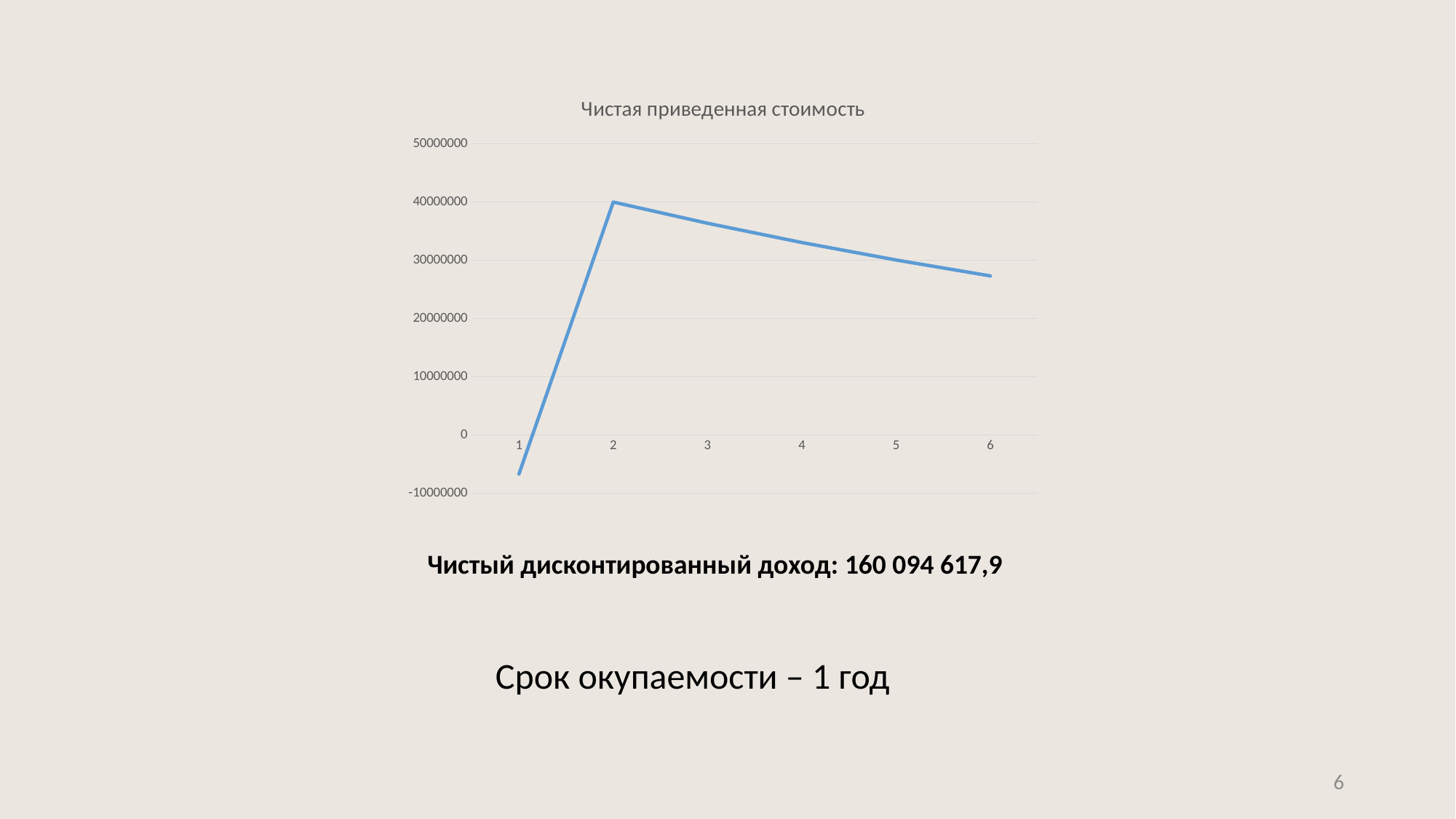

### Chart: Чистая приведенная стоимость

| Category |  |
|---|---|
Чистый дисконтированный доход: 160 094 617,9
Срок окупаемости – 1 год
6